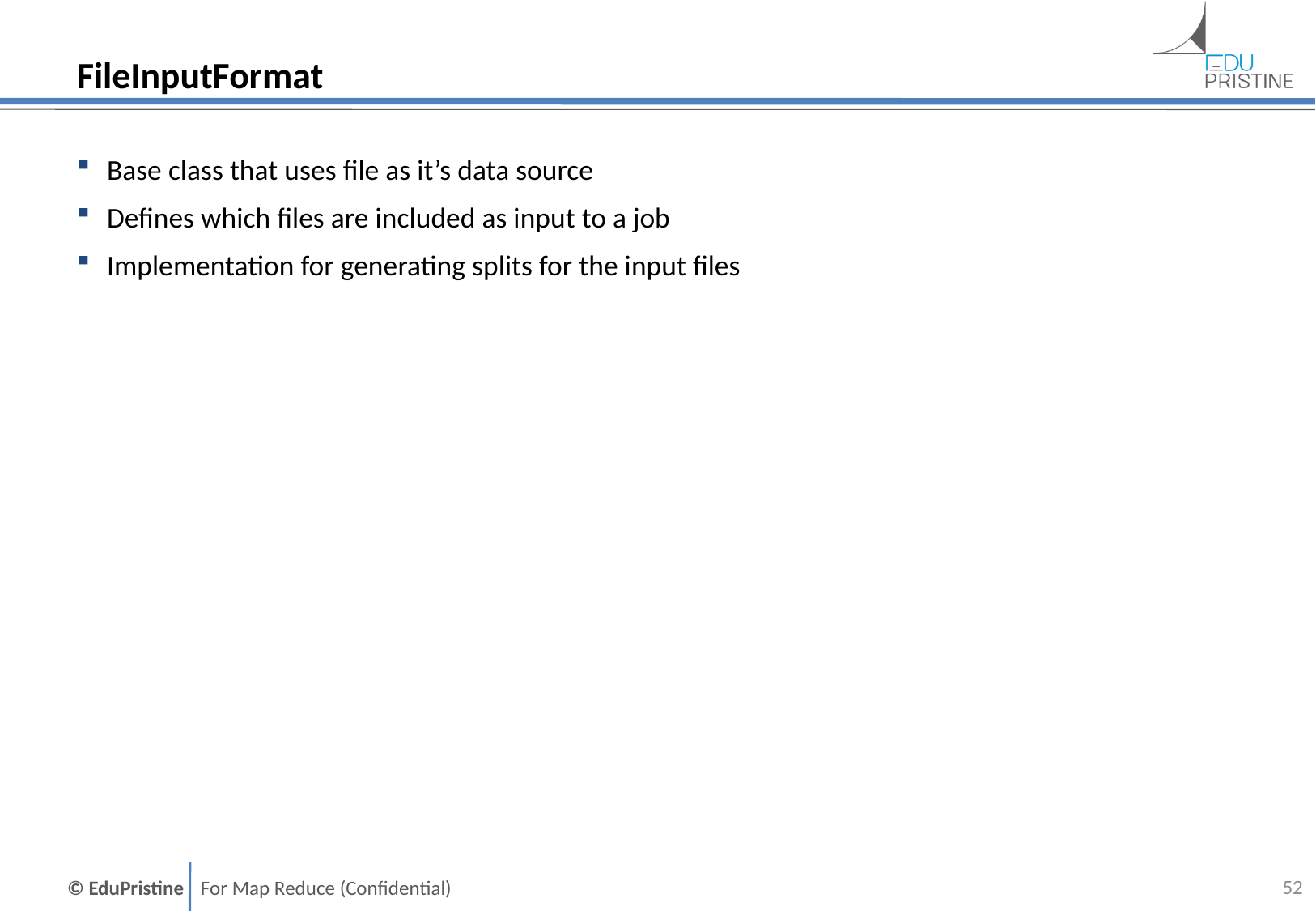

# FileInputFormat
Base class that uses file as it’s data source
Defines which files are included as input to a job
Implementation for generating splits for the input files
52